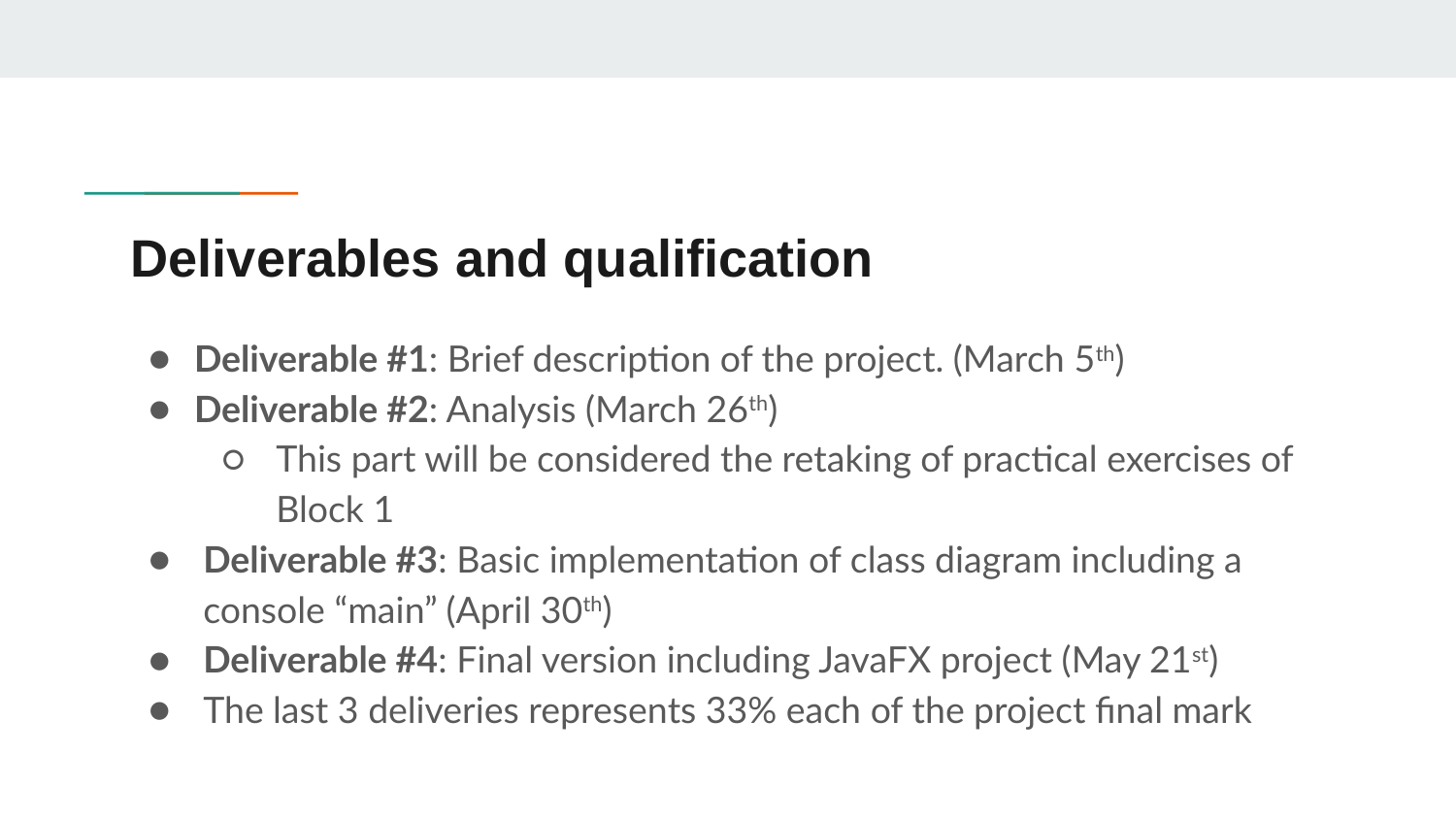

# Deliverables and qualification
Deliverable #1: Brief description of the project. (March 5th)
Deliverable #2: Analysis (March 26th)
This part will be considered the retaking of practical exercises of Block 1
Deliverable #3: Basic implementation of class diagram including a console “main” (April 30th)
Deliverable #4: Final version including JavaFX project (May 21st)
The last 3 deliveries represents 33% each of the project final mark